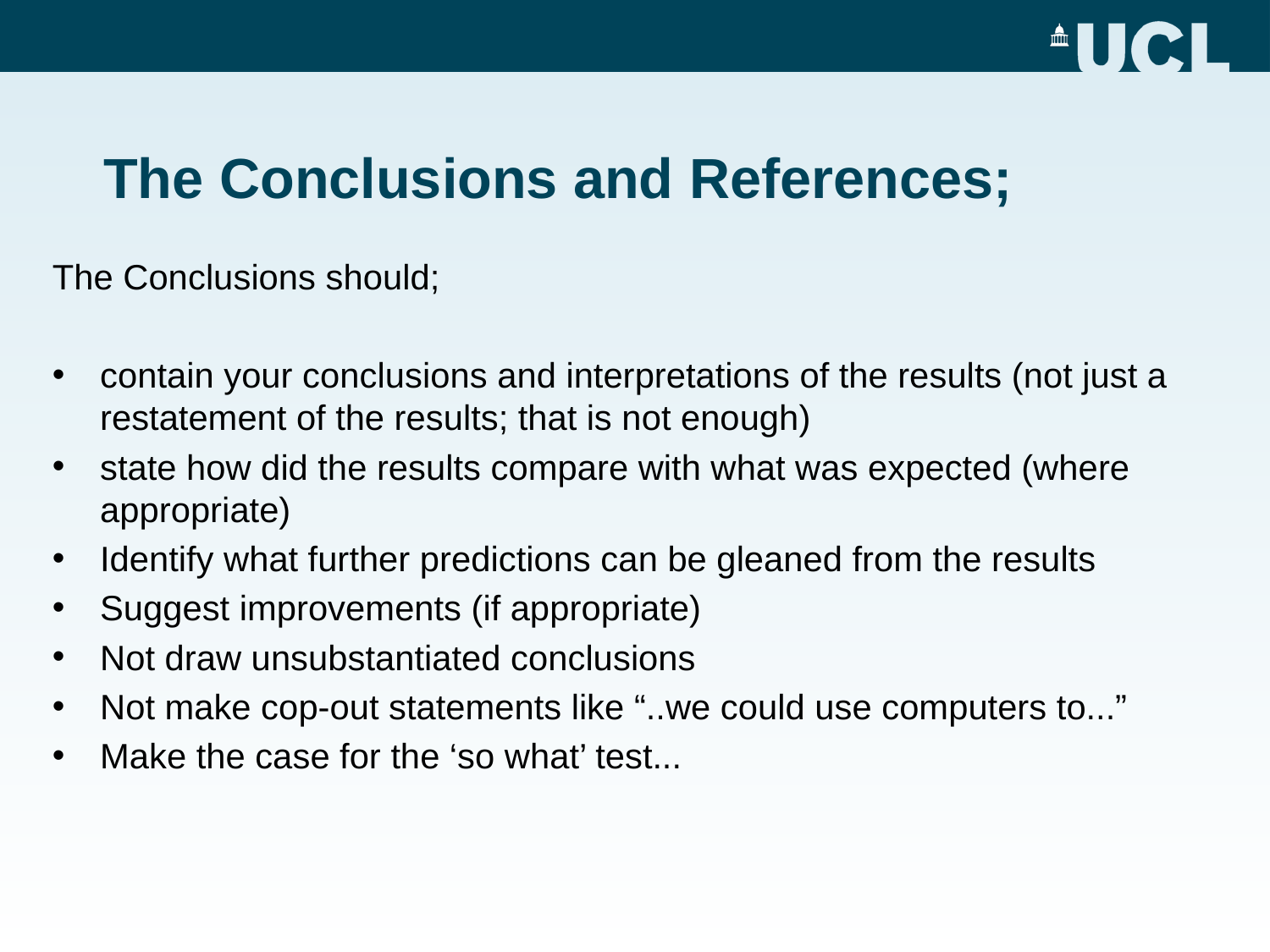

# The Conclusions and References;
The Conclusions should;

contain your conclusions and interpretations of the results (not just a restatement of the results; that is not enough)
state how did the results compare with what was expected (where appropriate)
Identify what further predictions can be gleaned from the results
Suggest improvements (if appropriate)
Not draw unsubstantiated conclusions
Not make cop-out statements like “..we could use computers to...”
Make the case for the ‘so what’ test...